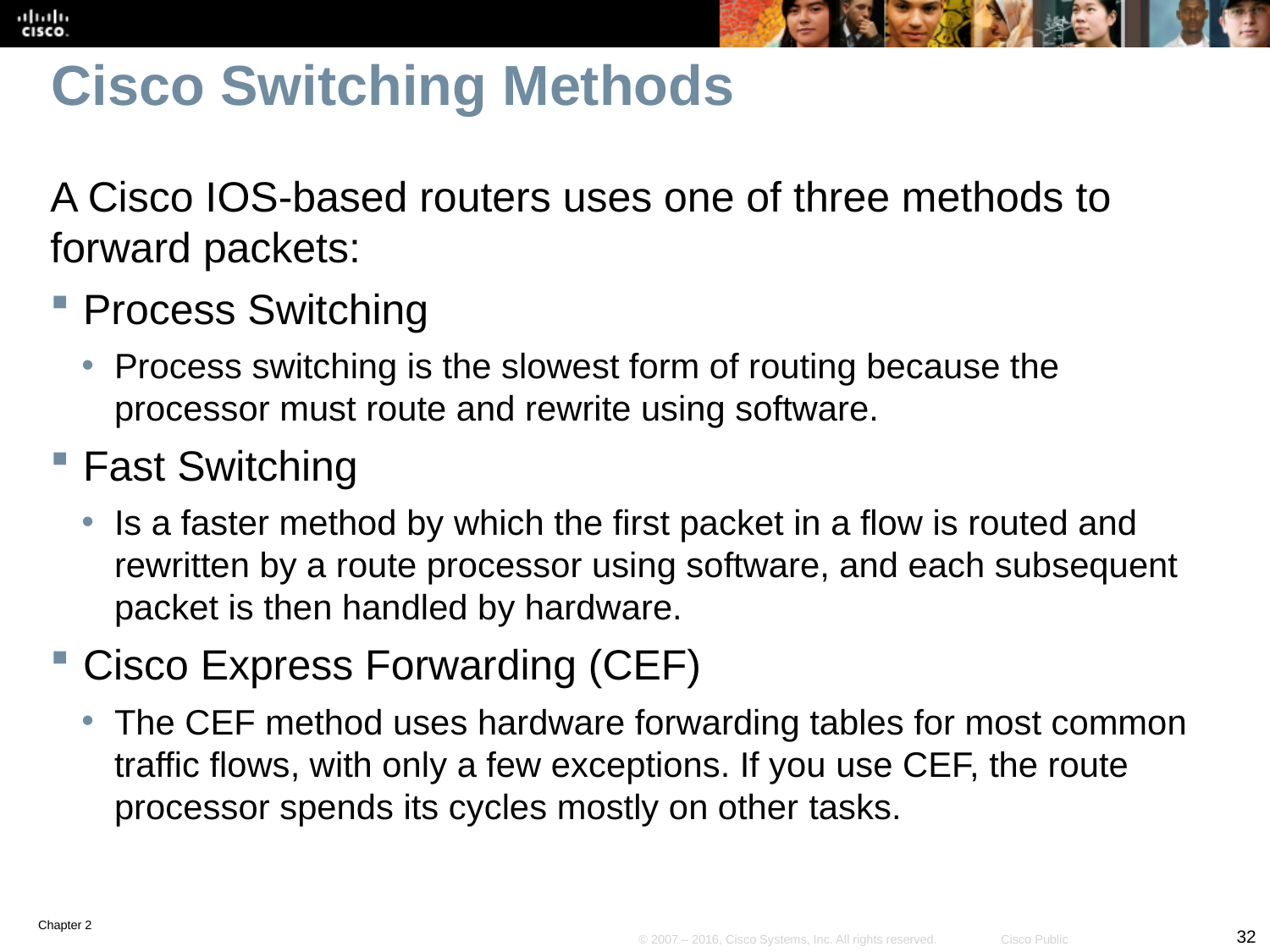

# Cisco Switching Methods
A Cisco IOS-based routers uses one of three methods to forward packets:
Process Switching
Process switching is the slowest form of routing because the processor must route and rewrite using software.
Fast Switching
Is a faster method by which the first packet in a flow is routed and rewritten by a route processor using software, and each subsequent packet is then handled by hardware.
Cisco Express Forwarding (CEF)
The CEF method uses hardware forwarding tables for most common traffic flows, with only a few exceptions. If you use CEF, the route processor spends its cycles mostly on other tasks.